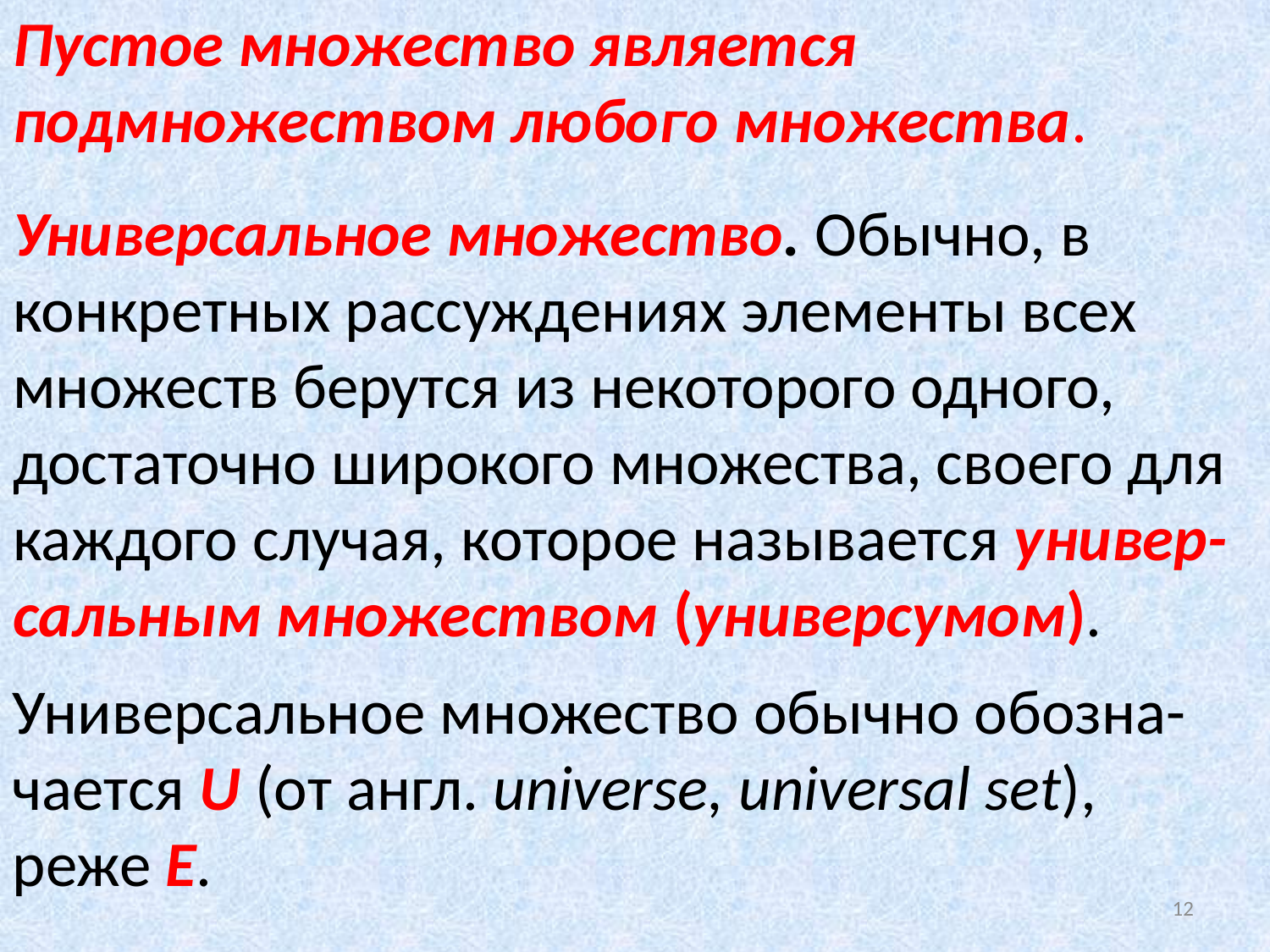

# Пустое множество является подмножеством любого множества.
Универсальное множество. Обычно, в конкретных рассуждениях элементы всех множеств берутся из некоторого одного, достаточно широкого множества, своего для каждого случая, которое называется универ-сальным множеством (универсумом).
Универсальное множество обычно обозна-чается U (от англ. universe, universal set),
реже E.
12